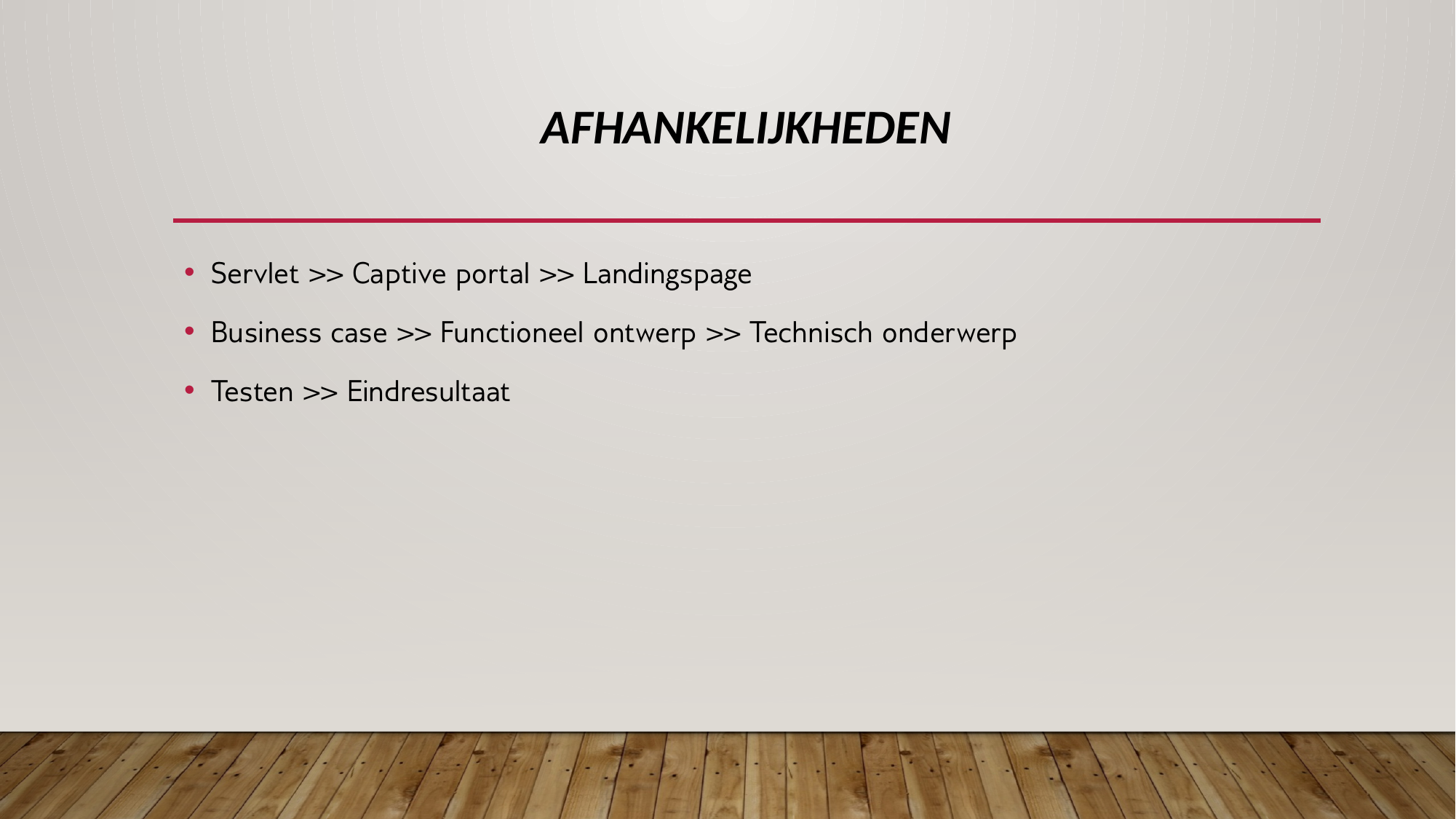

# Afhankelijkheden
Servlet >> Captive portal >> Landingspage
Business case >> Functioneel ontwerp >> Technisch onderwerp
Testen >> Eindresultaat